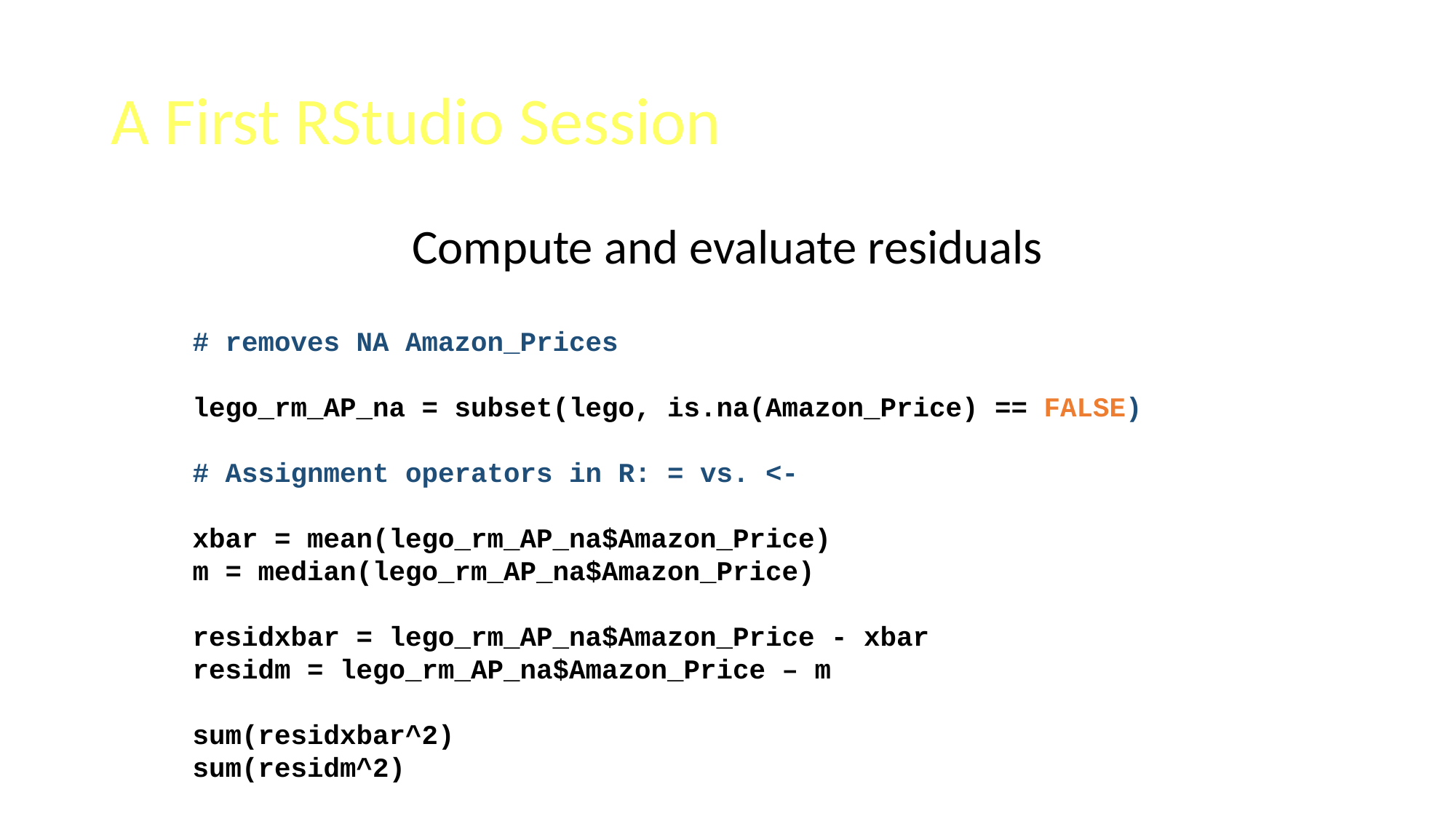

# A First RStudio Session
Compute and evaluate residuals
# removes NA Amazon_Prices

lego_rm_AP_na = subset(lego, is.na(Amazon_Price) == FALSE)

# Assignment operators in R: = vs. <-

xbar = mean(lego_rm_AP_na$Amazon_Price)
m = median(lego_rm_AP_na$Amazon_Price)

residxbar = lego_rm_AP_na$Amazon_Price - xbar
residm = lego_rm_AP_na$Amazon_Price – m

sum(residxbar^2)
sum(residm^2)